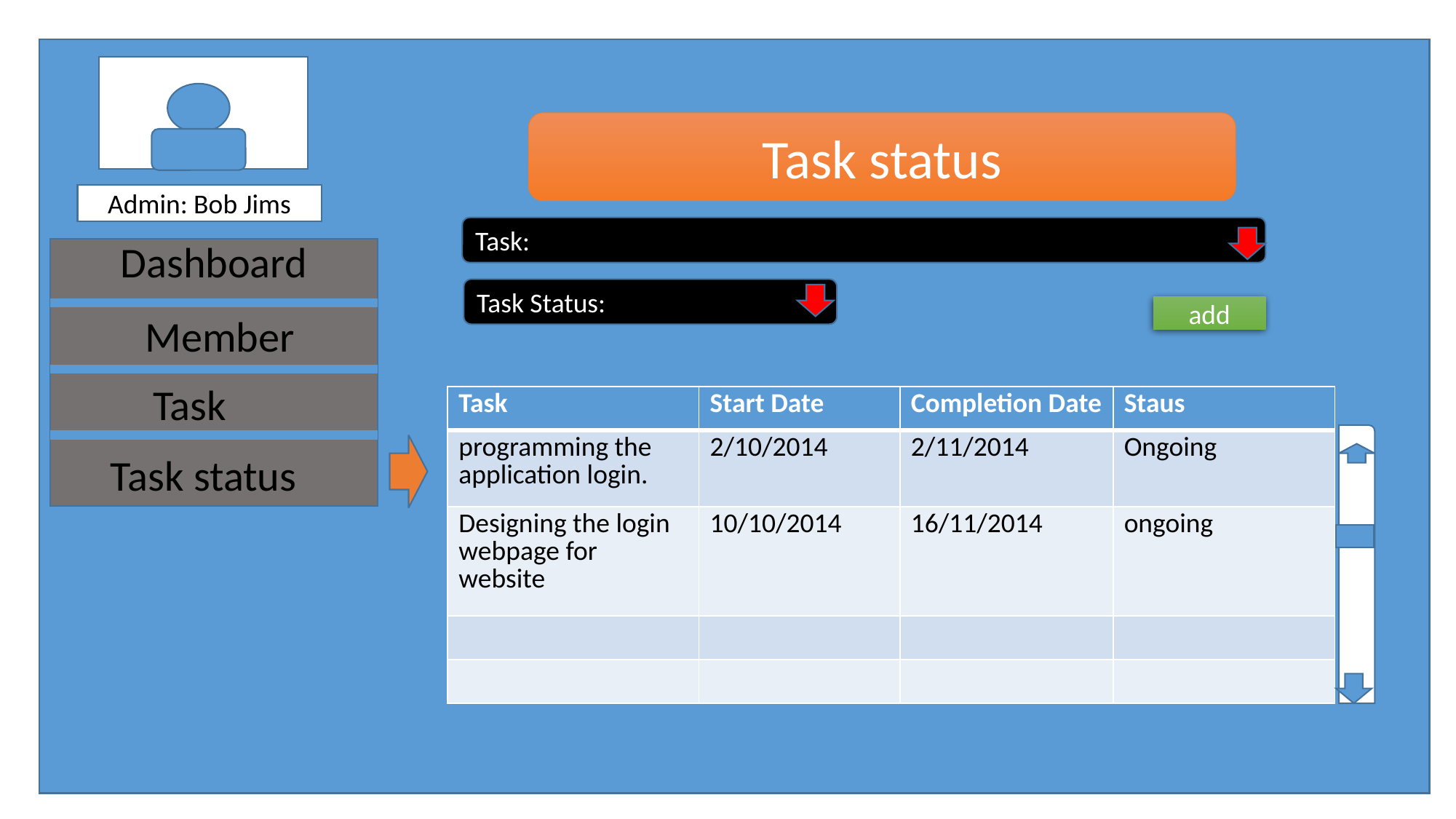

Task status

Admin: Bob Jims
Task:

Dashboard

Task Status:

add
Member
Task
| Task | Start Date | Completion Date | Staus |
| --- | --- | --- | --- |
| programming the application login. | 2/10/2014 | 2/11/2014 | Ongoing |
| Designing the login webpage for website | 10/10/2014 | 16/11/2014 | ongoing |
|  |  |  |  |
|  |  |  |  |

Task status